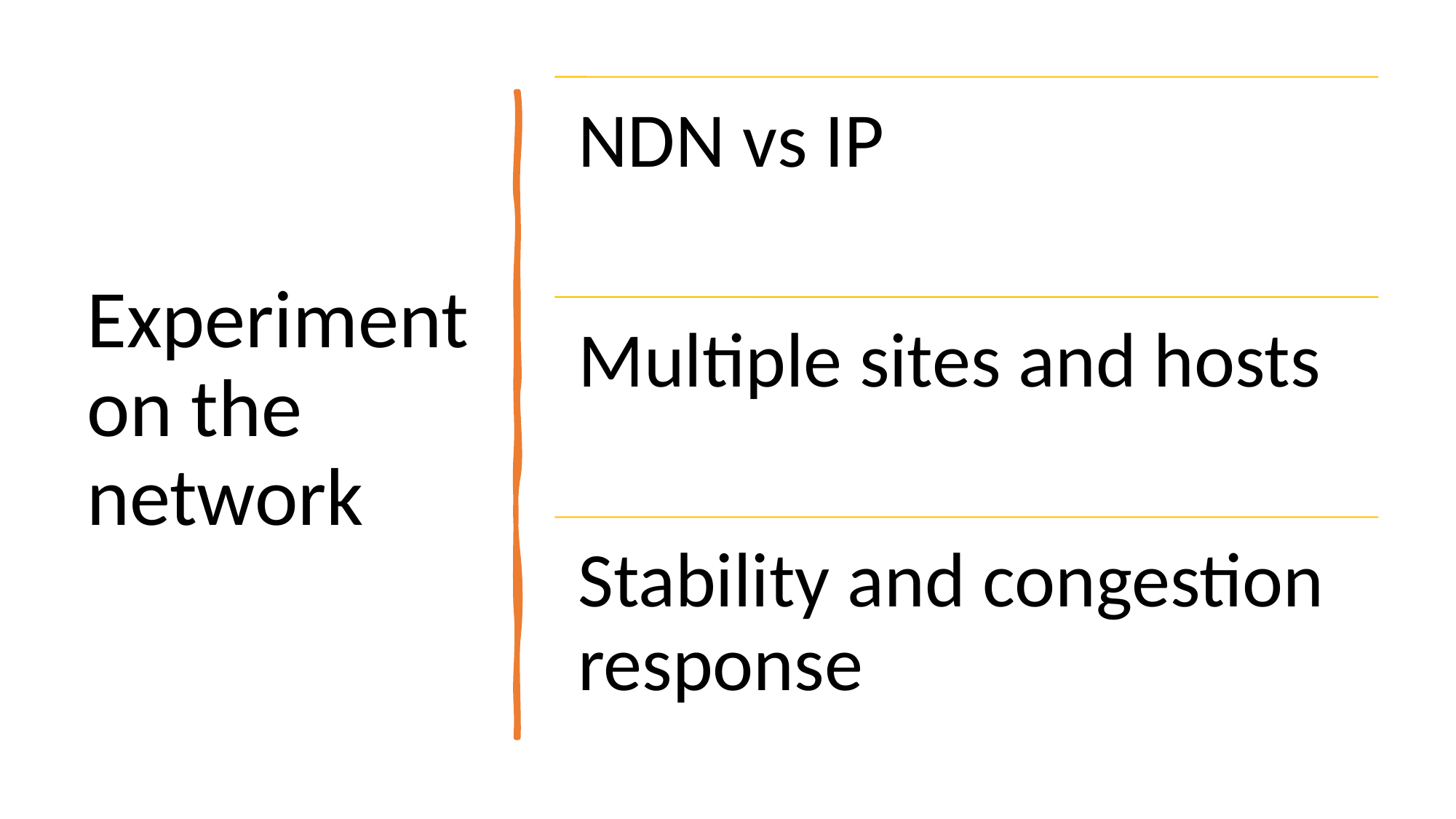

NDN vs IP
Multiple sites and hosts
Stability and congestion response
# Experiment on the network